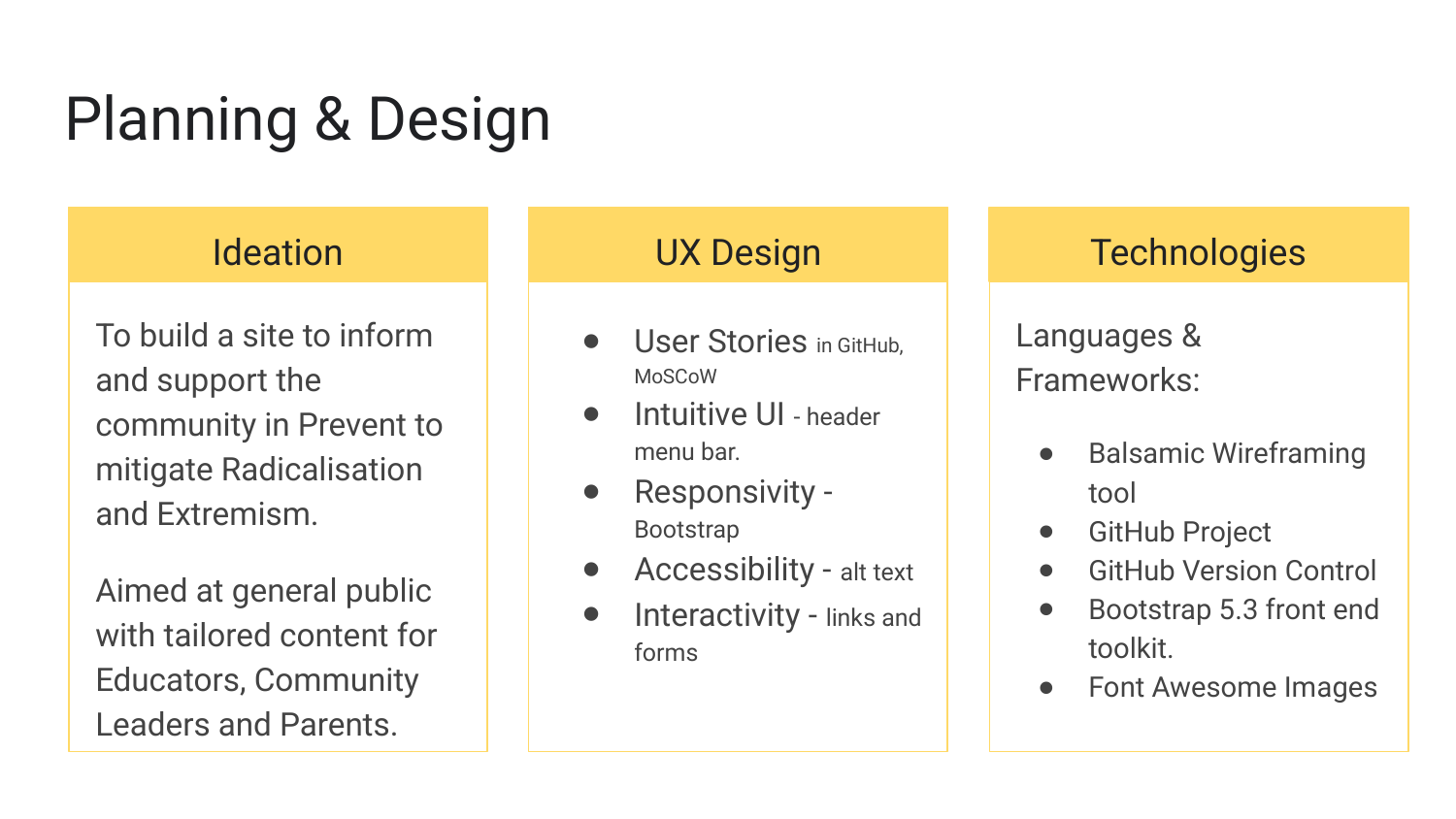

# Planning & Design

Ideation

UX Design
Technologies

To build a site to inform and support the community in Prevent to mitigate Radicalisation and Extremism.
Aimed at general public with tailored content for Educators, Community Leaders and Parents.

Languages & Frameworks:
Balsamic Wireframing tool
GitHub Project
GitHub Version Control
Bootstrap 5.3 front end toolkit.
Font Awesome Images
User Stories in GitHub, MoSCoW
Intuitive UI - header menu bar.
Responsivity - Bootstrap
Accessibility - alt text
Interactivity - links and forms